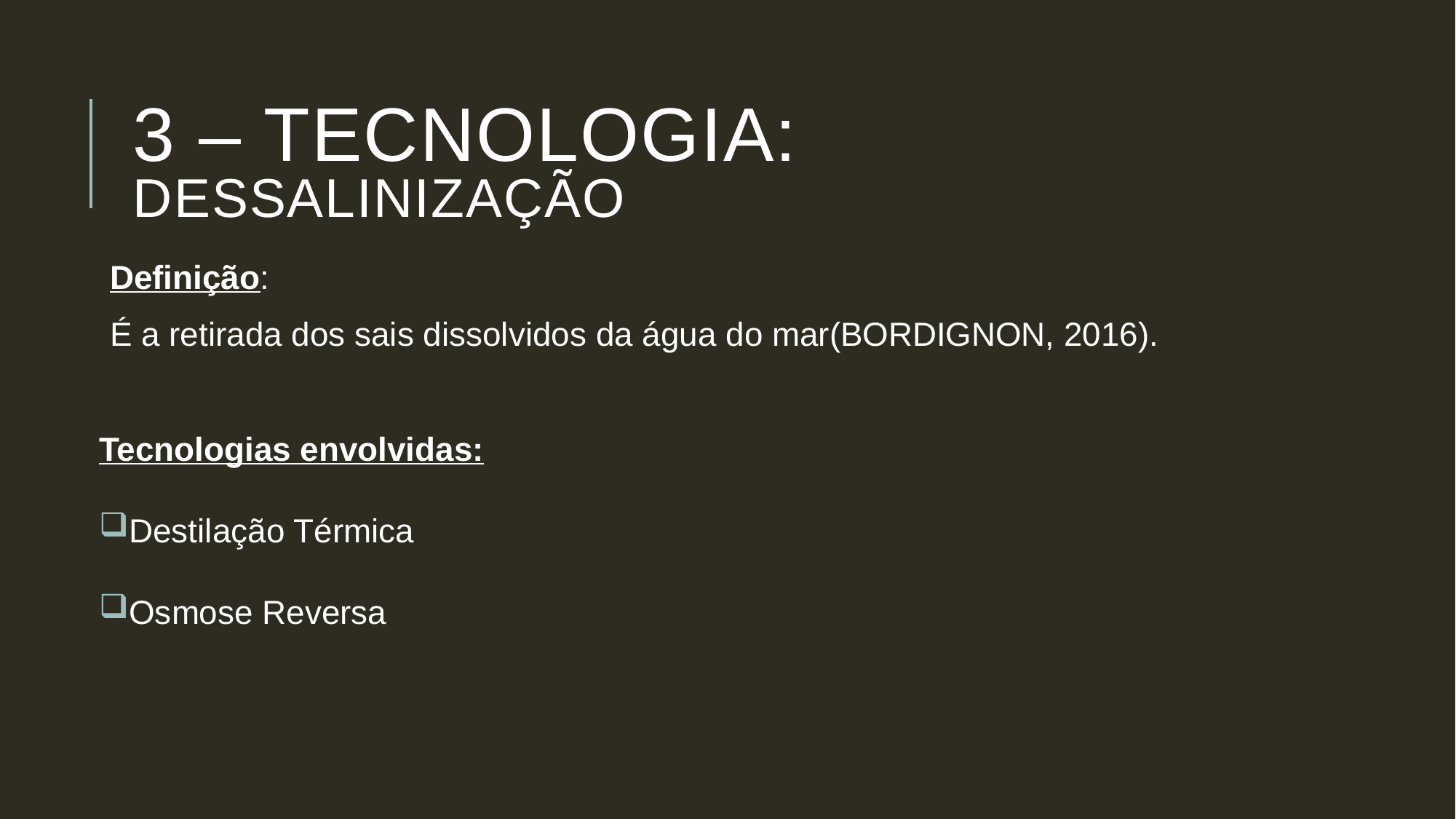

# 3 – tecnologia: dessalinização
Definição:
É a retirada dos sais dissolvidos da água do mar(BORDIGNON, 2016).

Tecnologias envolvidas:
Destilação Térmica
Osmose Reversa